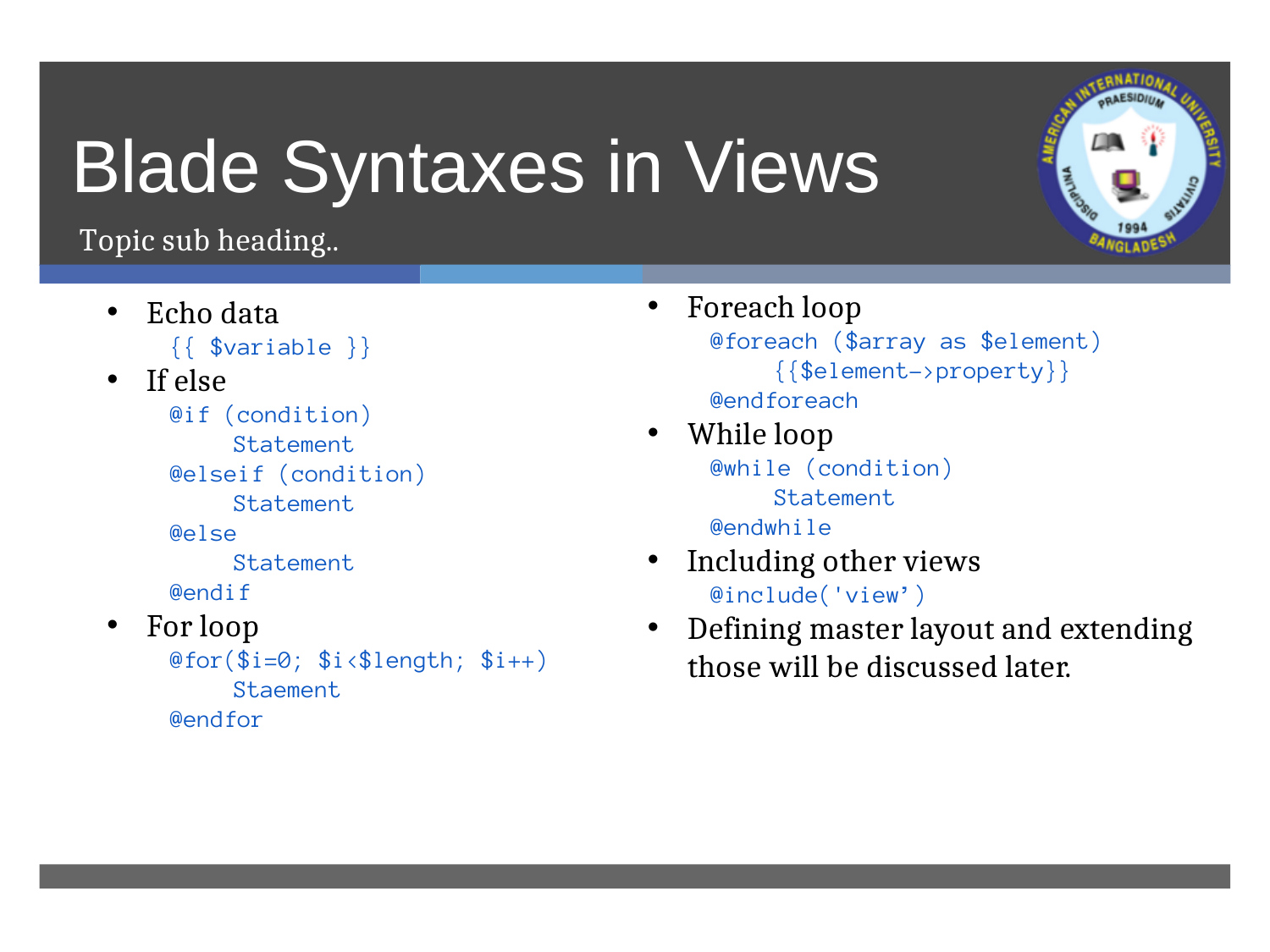

# Blade Syntaxes in Views
Topic sub heading..
Foreach loop
@foreach ($array as $element)
{{$element->property}}
@endforeach
While loop
@while (condition)
Statement
@endwhile
Including other views
@include('view’)
Defining master layout and extending those will be discussed later.
Echo data
{{ $variable }}
If else
@if (condition)
Statement
@elseif (condition)
Statement
@else
Statement
@endif
For loop
@for($i=0; $i<$length; $i++)
Staement
@endfor